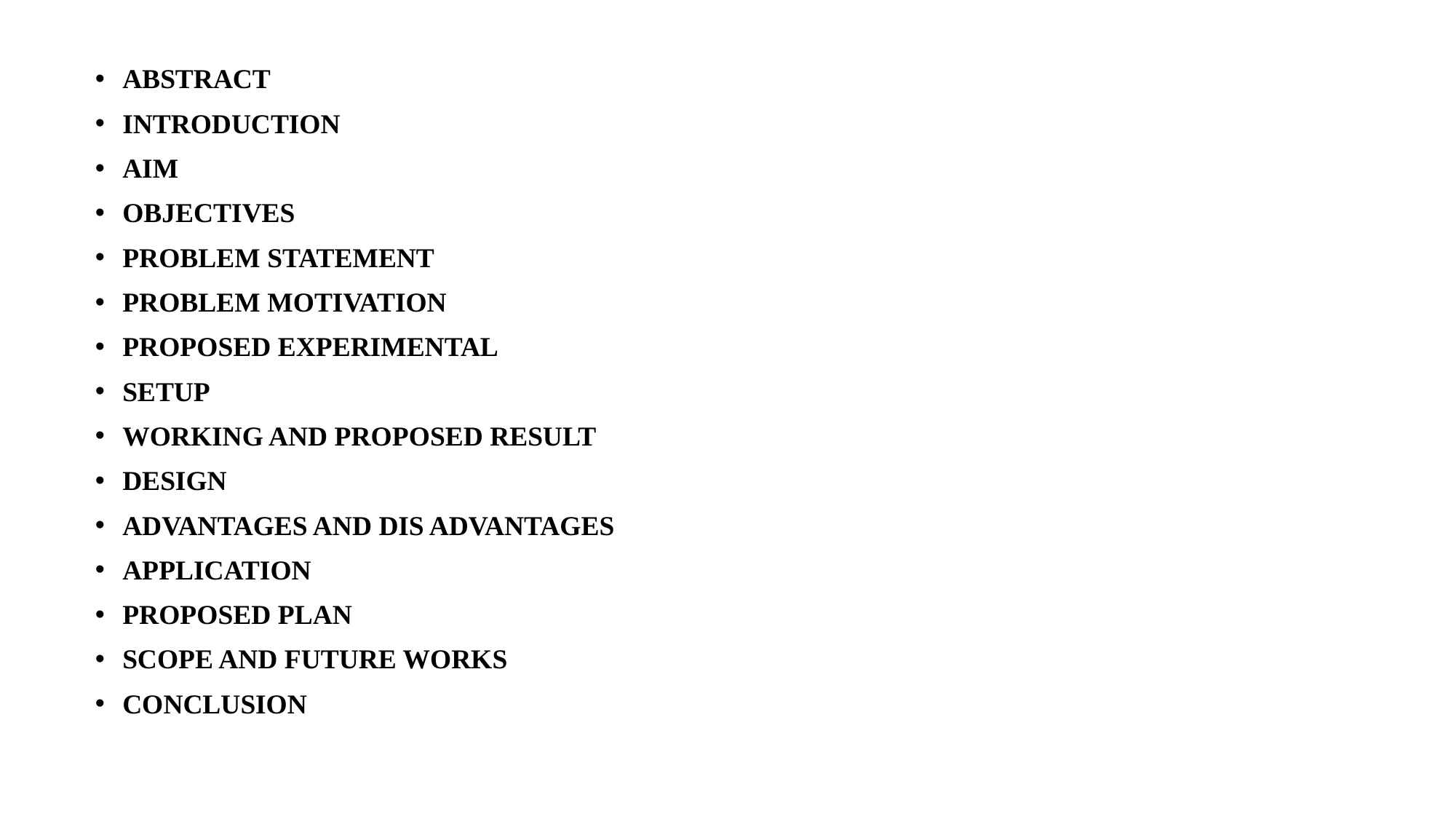

ABSTRACT
INTRODUCTION
AIM
OBJECTIVES
PROBLEM STATEMENT
PROBLEM MOTIVATION
PROPOSED EXPERIMENTAL
SETUP
WORKING AND PROPOSED RESULT
DESIGN
ADVANTAGES AND DIS ADVANTAGES
APPLICATION
PROPOSED PLAN
SCOPE AND FUTURE WORKS
CONCLUSION